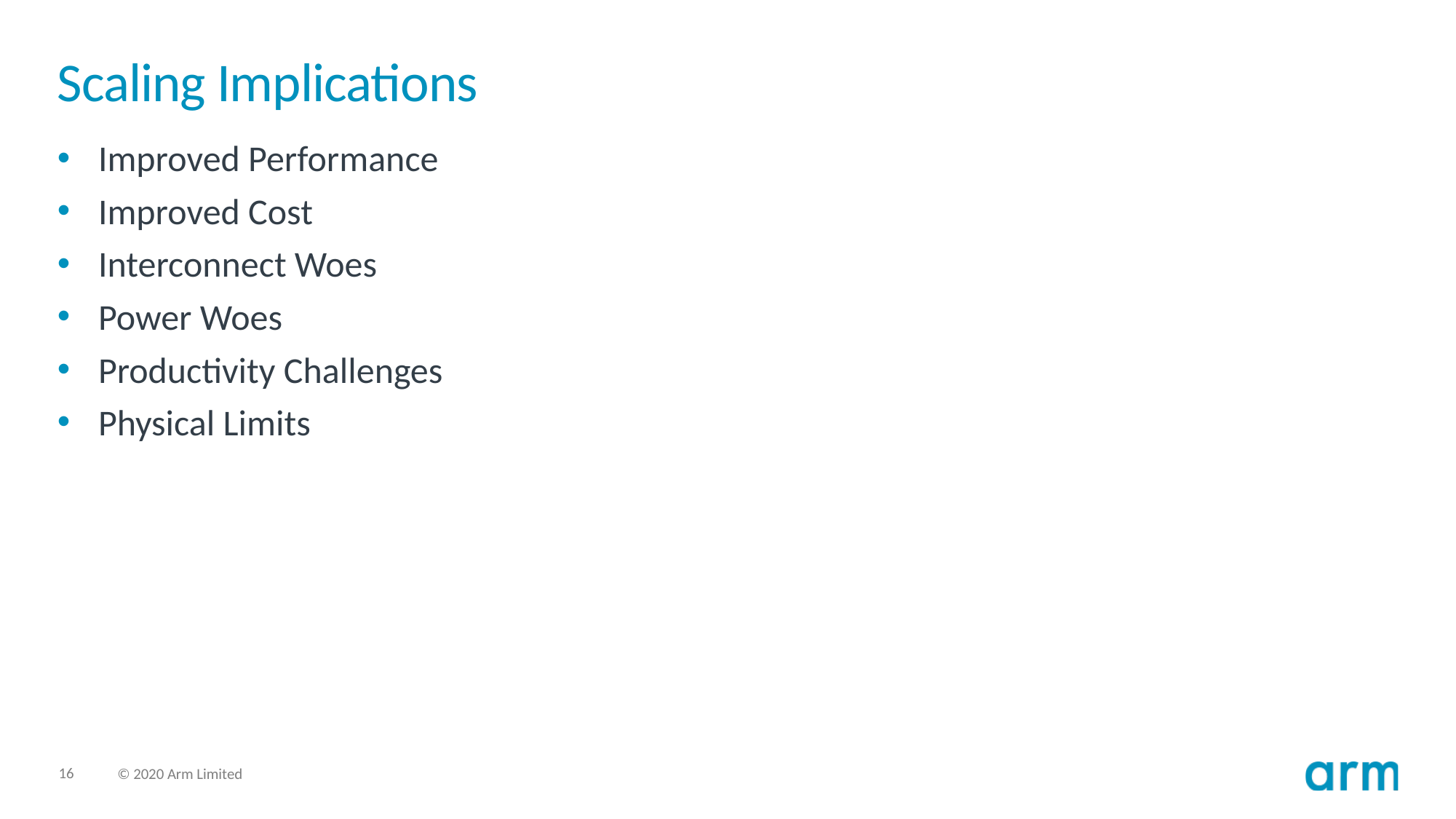

# Scaling Implications
Improved Performance
Improved Cost
Interconnect Woes
Power Woes
Productivity Challenges
Physical Limits